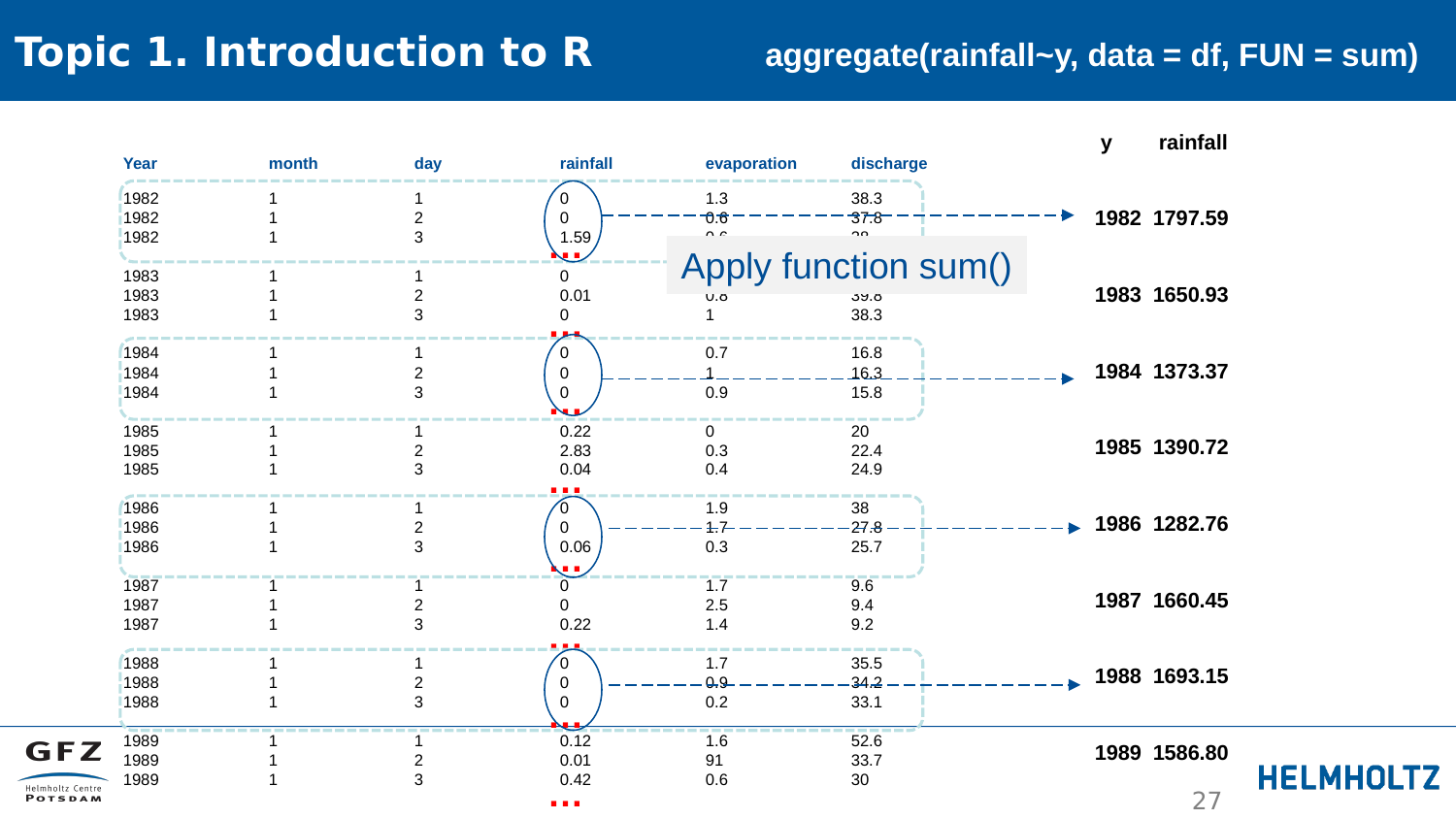

Topic 1. Introduction to R
aggregate(rainfall~y, data = df, FUN = sum)
 y        rainfall

1982  1797.59

1983  1650.93

1984  1373.37

1985  1390.72

1986  1282.76

1987  1660.45

1988  1693.15

1989  1586.80
Year	month	day	rainfall	evaporation	discharge
1982	1	1	0	1.3	38.3
1982	1	2	0	0.6	37.8
1982	1	3	1.59	0.6	38

1983	1	1	0	0.4	41.5
1983	1	2	0.01	0.8	39.8
1983	1	3	0	1	38.3

1984	1	1	0	0.7	16.8
1984	1	2	0	1	16.3
1984	1	3	0	0.9	15.8

1985	1	1	0.22	0	20
1985	1	2	2.83	0.3	22.4
1985	1	3	0.04	0.4	24.9

1986	1	1	0	1.9	38
1986	1	2	0	1.7	27.8
1986	1	3	0.06	0.3	25.7

1987	1	1	0	1.7	9.6
1987	1	2	0	2.5	9.4
1987	1	3	0.22	1.4	9.2

1988	1	1	0	1.7	35.5
1988	1	2	0	0.9	34.2
1988	1	3	0	0.2	33.1

1989	1	1	0.12	1.6	52.6
1989	1	2	0.01	91	33.7
1989	1	3	0.42	0.6	30
…
…
…
…
…
…
…
…

Apply function sum()
27